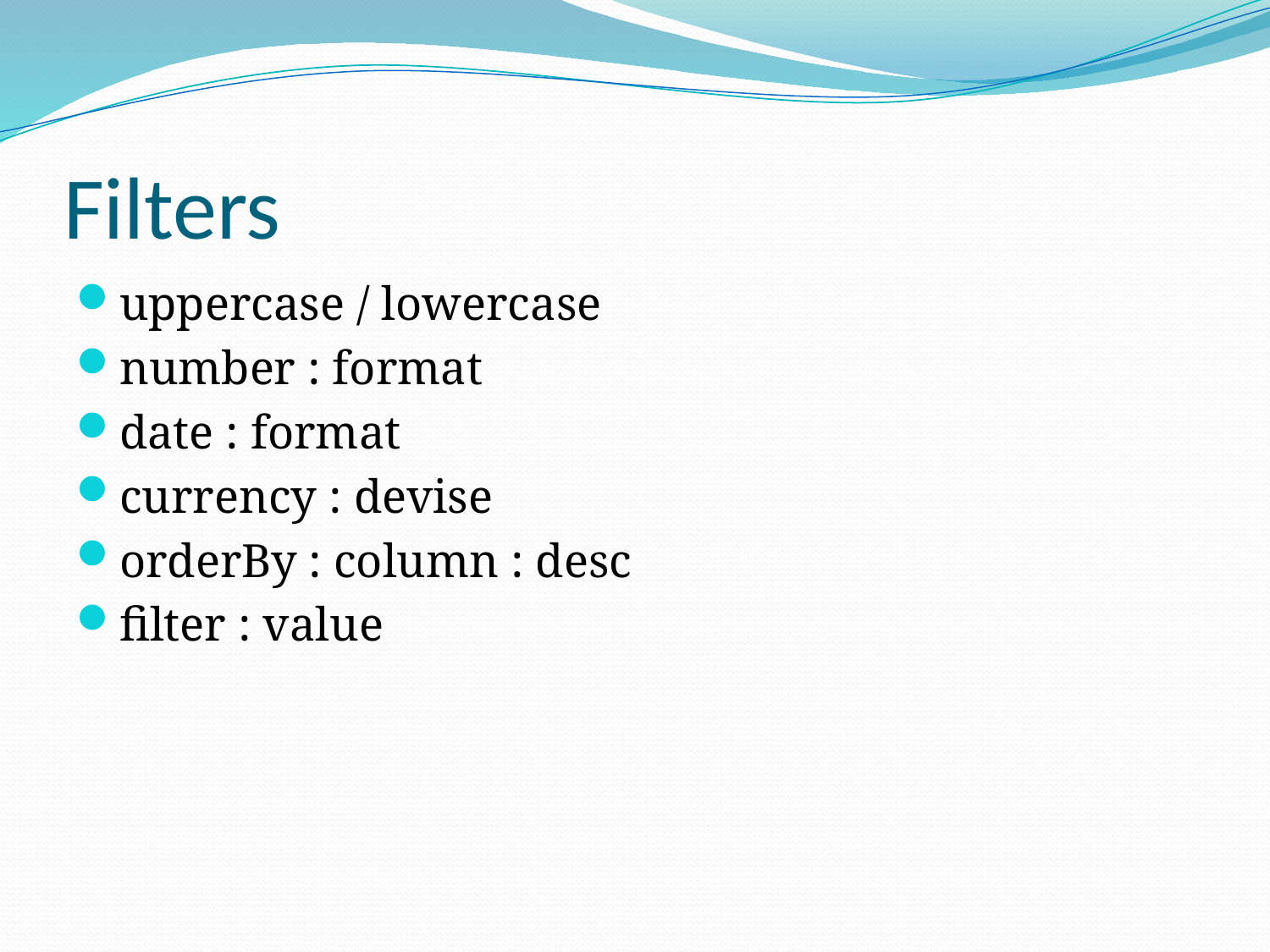

# Filters
uppercase / lowercase
number : format
date : format
currency : devise
orderBy : column : desc
filter : value